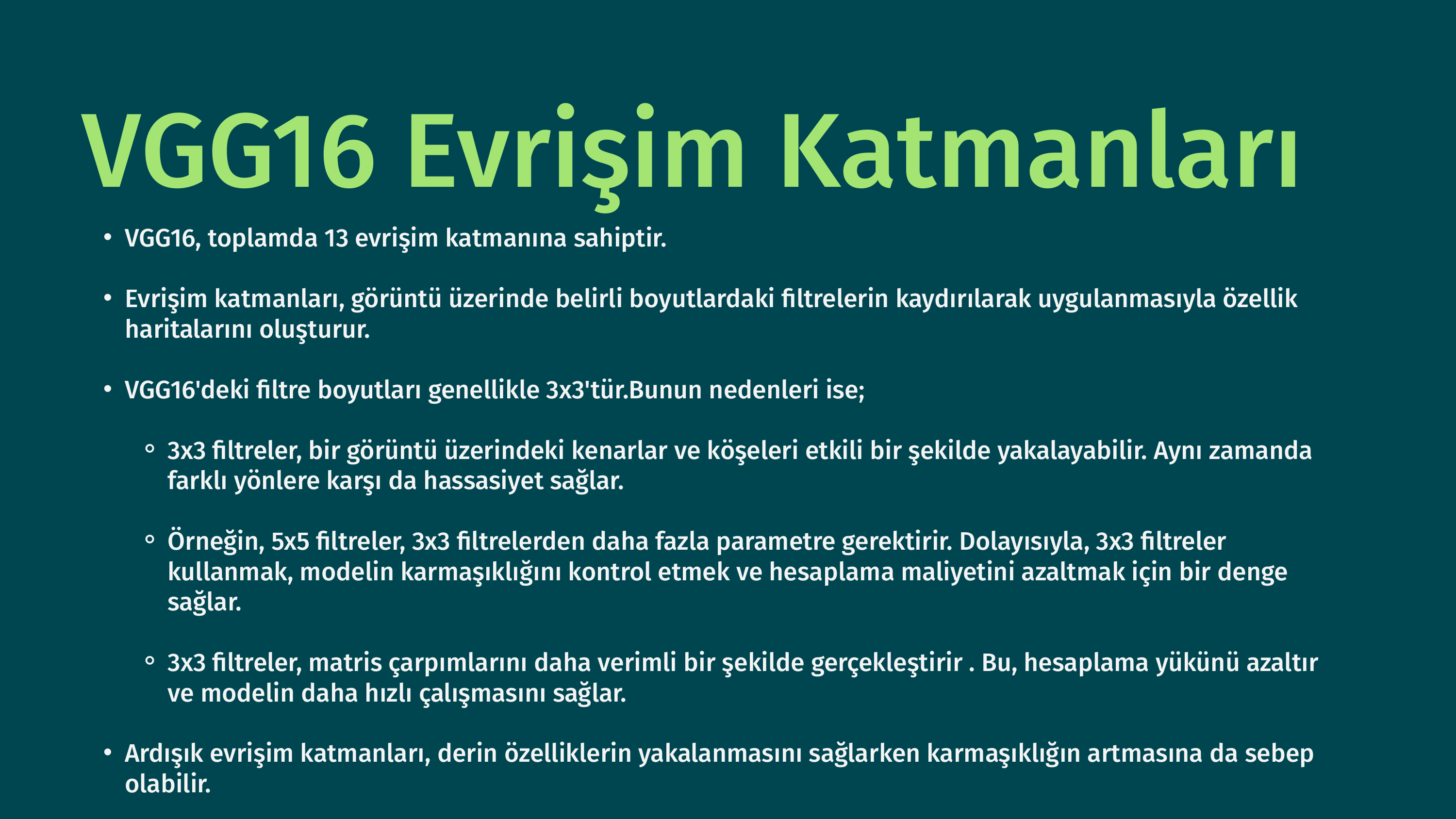

VGG16 Evrişim Katmanları
VGG16, toplamda 13 evrişim katmanına sahiptir.

Evrişim katmanları, görüntü üzerinde belirli boyutlardaki filtrelerin kaydırılarak uygulanmasıyla özellik haritalarını oluşturur.

VGG16'deki filtre boyutları genellikle 3x3'tür.Bunun nedenleri ise;

3x3 filtreler, bir görüntü üzerindeki kenarlar ve köşeleri etkili bir şekilde yakalayabilir. Aynı zamanda farklı yönlere karşı da hassasiyet sağlar.

Örneğin, 5x5 filtreler, 3x3 filtrelerden daha fazla parametre gerektirir. Dolayısıyla, 3x3 filtreler kullanmak, modelin karmaşıklığını kontrol etmek ve hesaplama maliyetini azaltmak için bir denge sağlar.

3x3 filtreler, matris çarpımlarını daha verimli bir şekilde gerçekleştirir . Bu, hesaplama yükünü azaltır ve modelin daha hızlı çalışmasını sağlar.

Ardışık evrişim katmanları, derin özelliklerin yakalanmasını sağlarken karmaşıklığın artmasına da sebep olabilir.